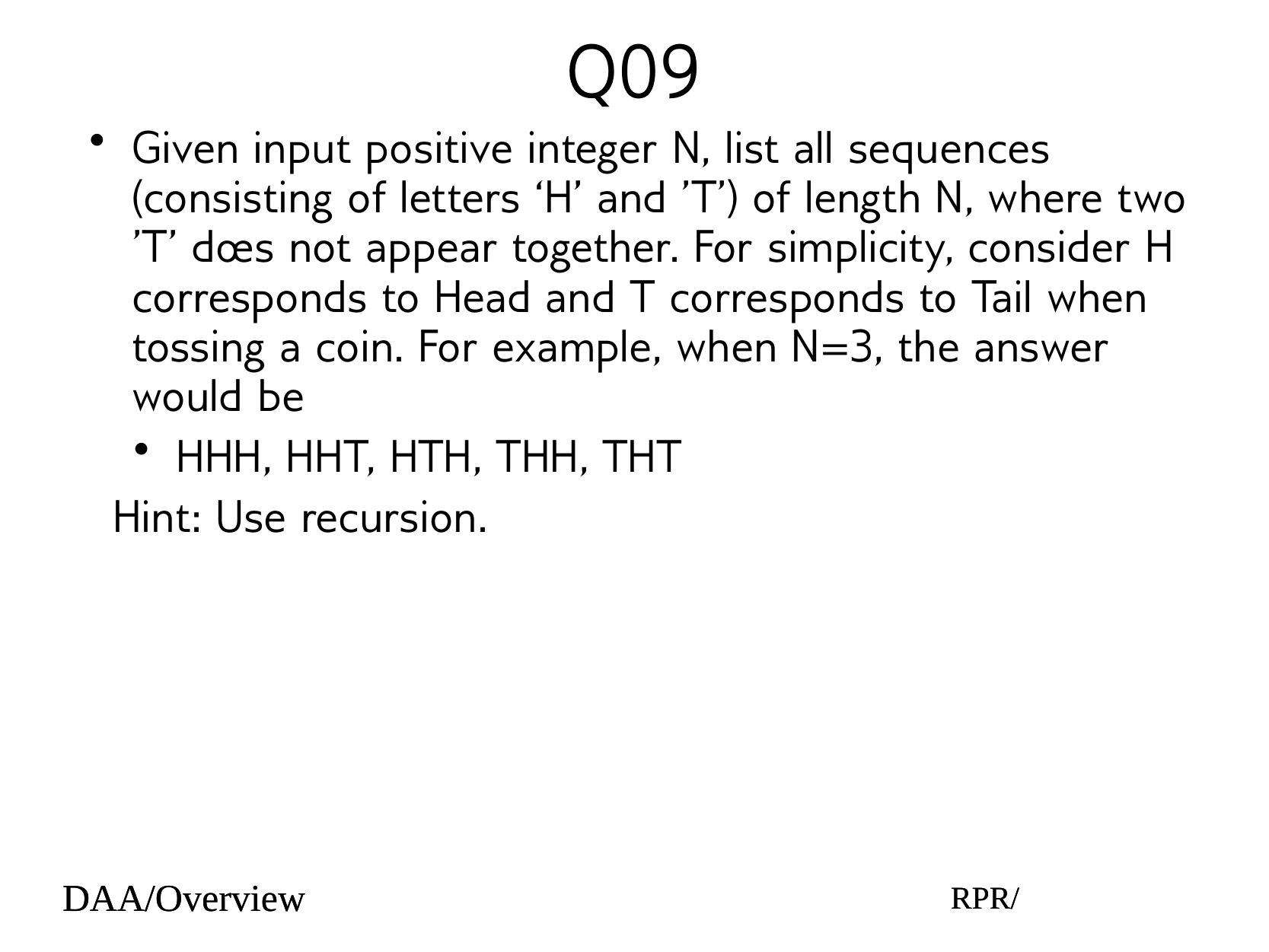

# Q09
Given input positive integer N, list all sequences (consisting of letters ‘H’ and ’T’) of length N, where two ’T’ does not appear together. For simplicity, consider H corresponds to Head and T corresponds to Tail when tossing a coin. For example, when N=3, the answer would be
HHH, HHT, HTH, THH, THT
Hint: Use recursion.
DAA/Overview
RPR/
14